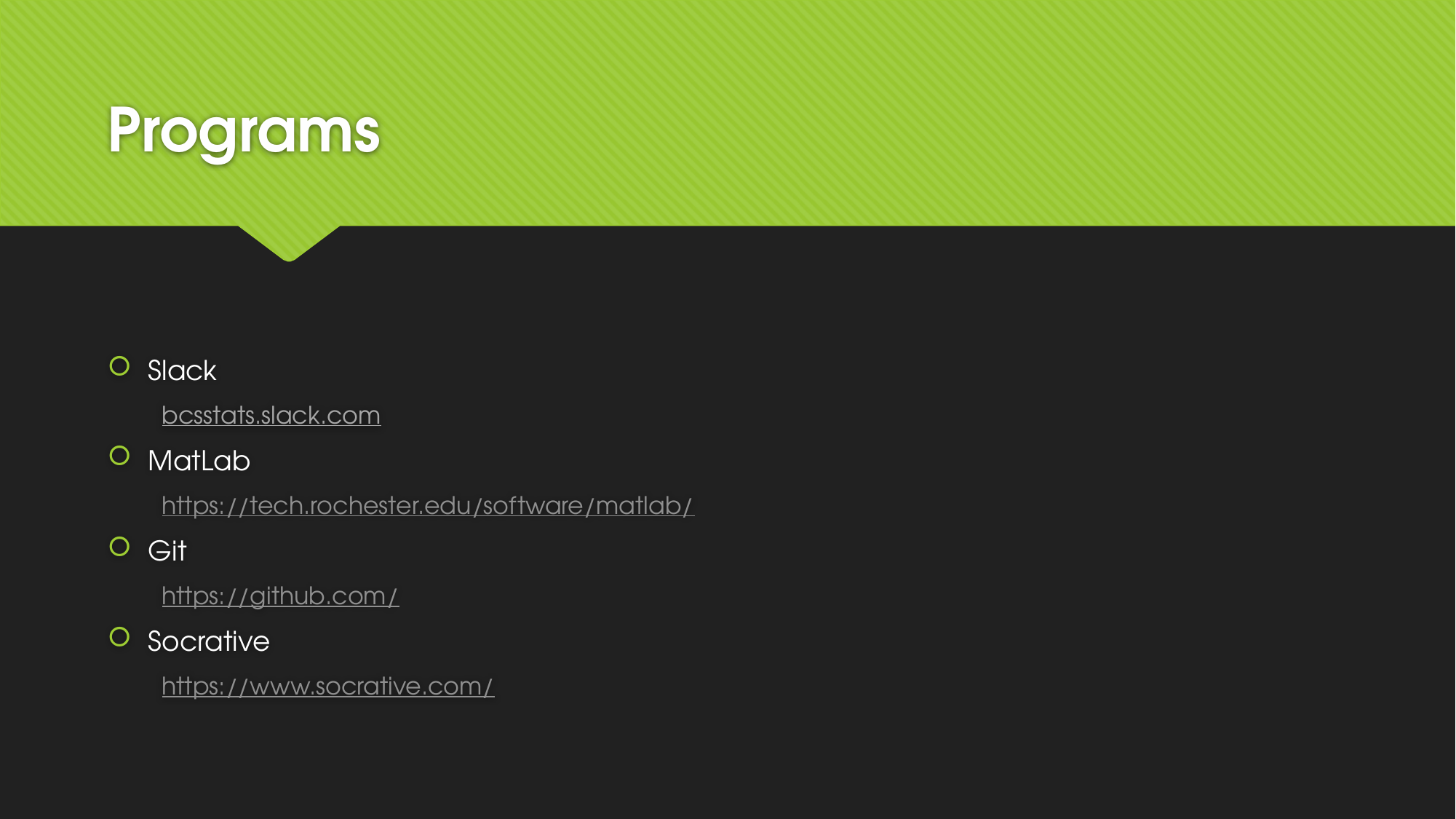

# Programs
Slack
bcsstats.slack.com
MatLab
https://tech.rochester.edu/software/matlab/
Git
https://github.com/
Socrative
https://www.socrative.com/